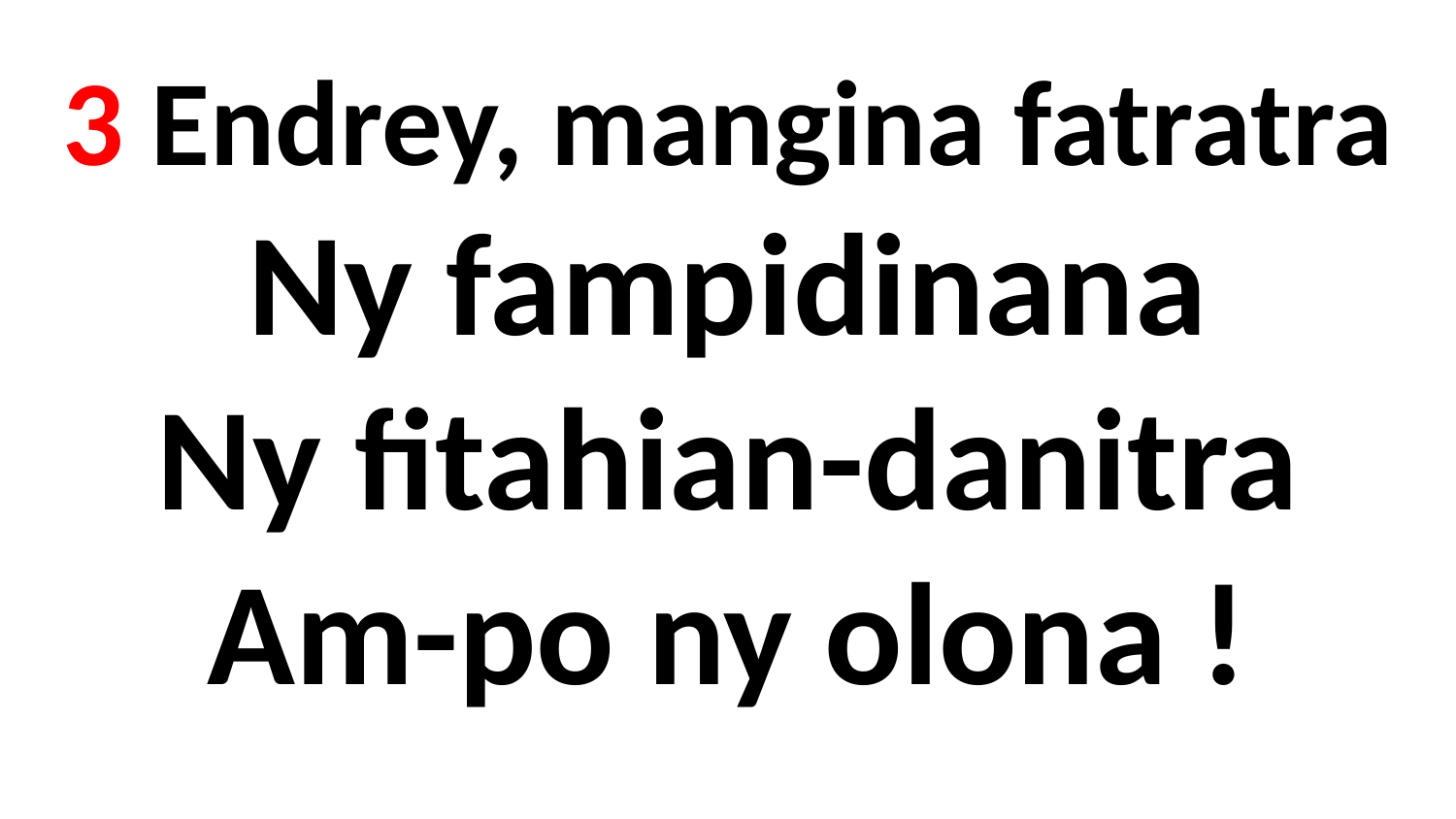

# 3 Endrey, mangina fatratra Ny fampidinana Ny fitahian-danitra Am-po ny olona !